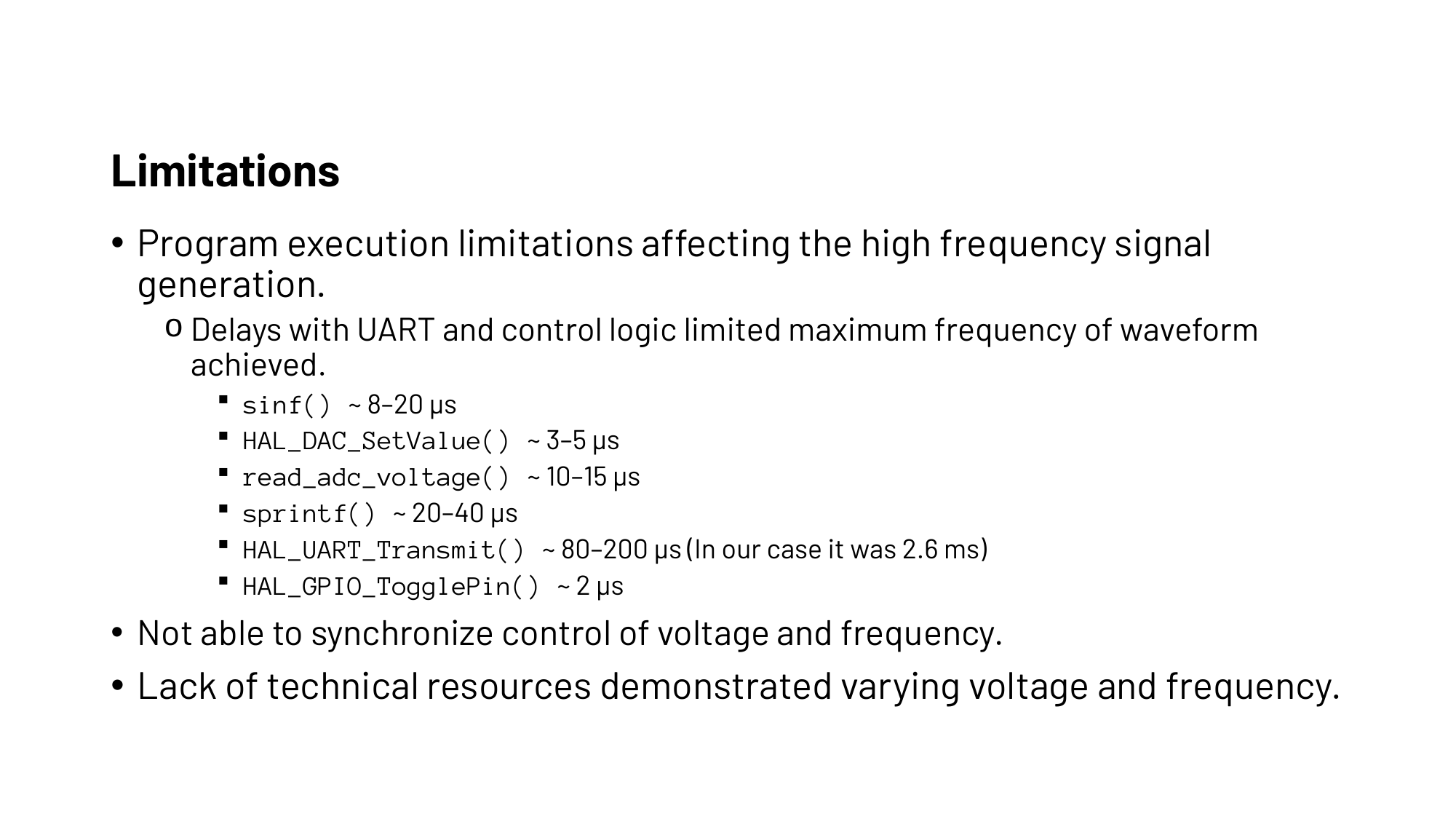

# Limitations
Program execution limitations affecting the high frequency signal generation.
Delays with UART and control logic limited maximum frequency of waveform achieved.
sinf() ~ 8–20 μs
HAL_DAC_SetValue() ~ 3–5 μs
read_adc_voltage() ~ 10–15 μs
sprintf() ~ 20–40 μs
HAL_UART_Transmit() ~ 80–200 μs (In our case it was 2.6 ms)
HAL_GPIO_TogglePin() ~ 2 μs
Not able to synchronize control of voltage and frequency.
Lack of technical resources demonstrated varying voltage and frequency.